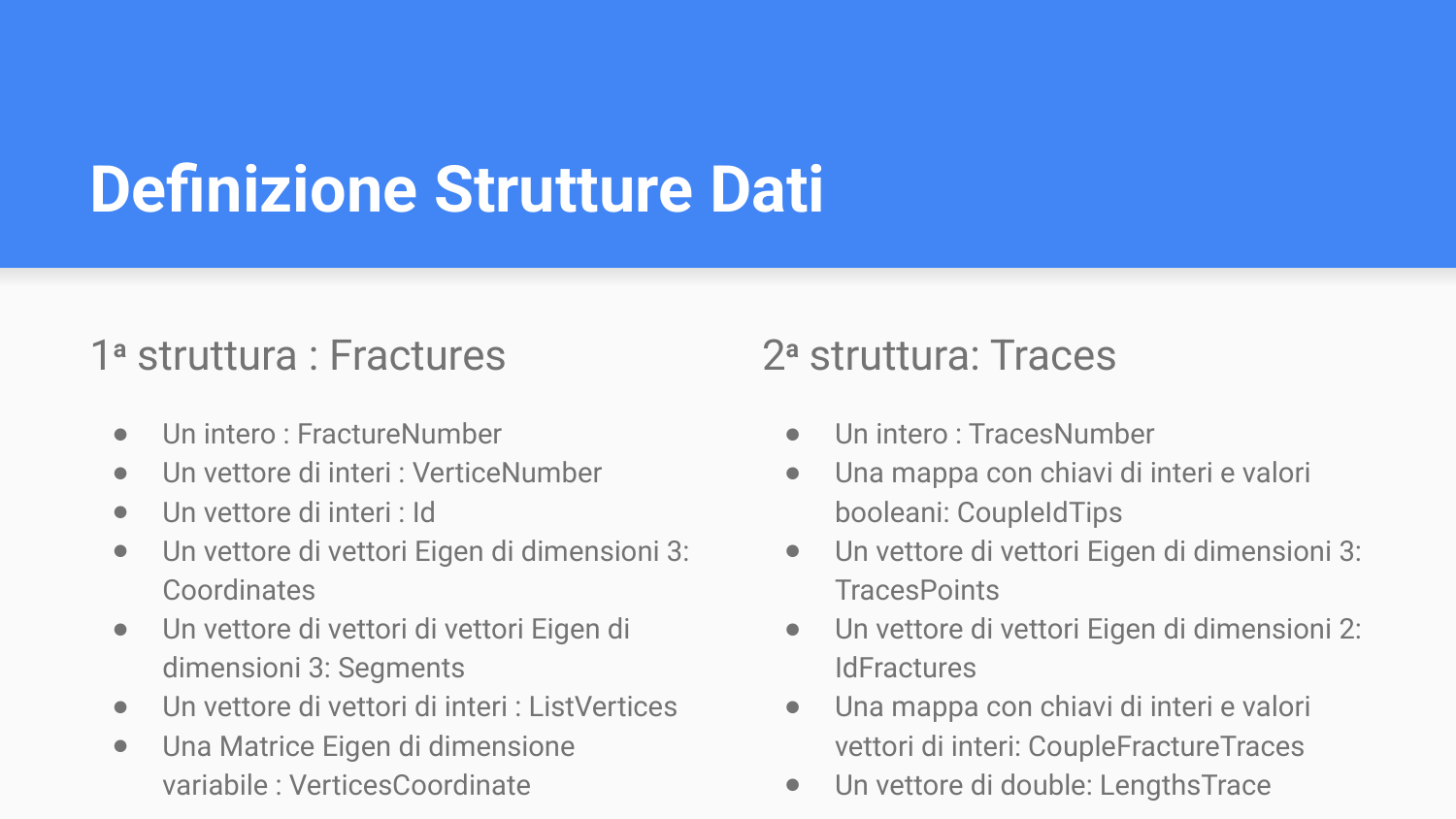

# Definizione Strutture Dati
1a struttura : Fractures
Un intero : FractureNumber
Un vettore di interi : VerticeNumber
Un vettore di interi : Id
Un vettore di vettori Eigen di dimensioni 3: Coordinates
Un vettore di vettori di vettori Eigen di dimensioni 3: Segments
Un vettore di vettori di interi : ListVertices
Una Matrice Eigen di dimensione variabile : VerticesCoordinate

2a struttura: Traces
Un intero : TracesNumber
Una mappa con chiavi di interi e valori booleani: CoupleIdTips
Un vettore di vettori Eigen di dimensioni 3: TracesPoints
Un vettore di vettori Eigen di dimensioni 2: IdFractures
Una mappa con chiavi di interi e valori vettori di interi: CoupleFractureTraces
Un vettore di double: LengthsTrace